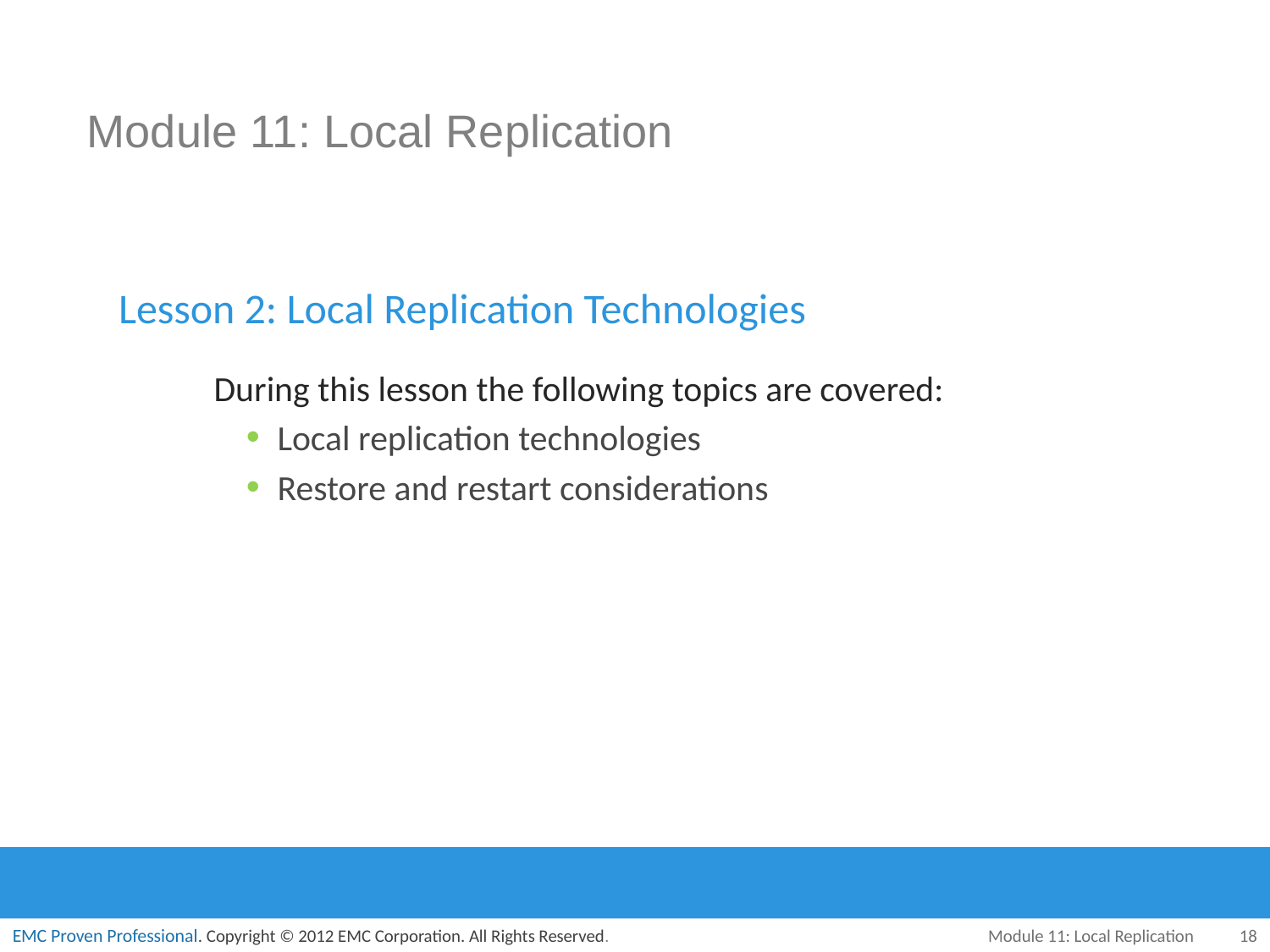

# Module 11: Local Replication
Lesson 2: Local Replication Technologies
During this lesson the following topics are covered:
Local replication technologies
Restore and restart considerations

Module 11: Local Replication
18